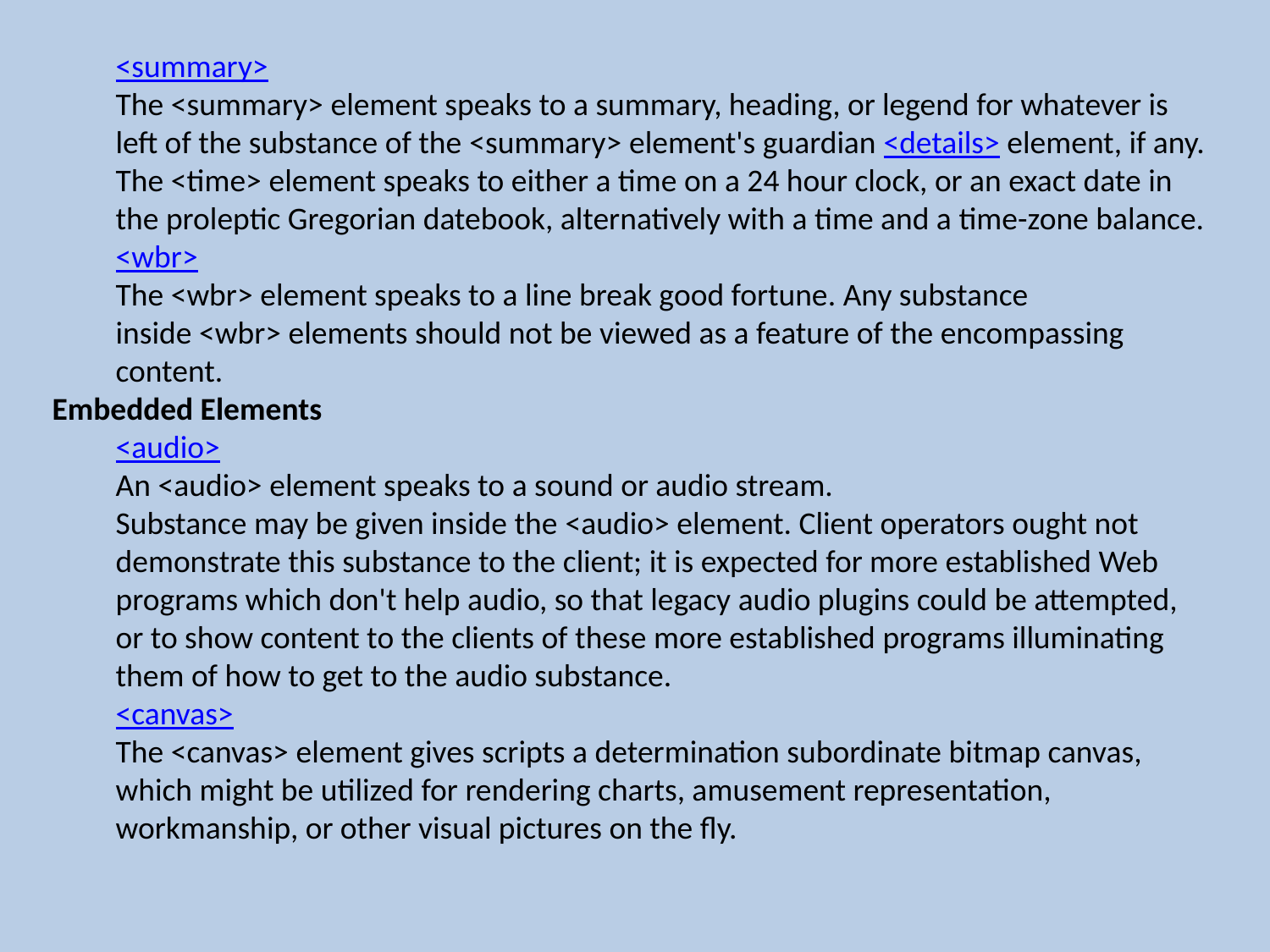

<summary>
The <summary> element speaks to a summary, heading, or legend for whatever is left of the substance of the <summary> element's guardian <details> element, if any.
The <time> element speaks to either a time on a 24 hour clock, or an exact date in the proleptic Gregorian datebook, alternatively with a time and a time-zone balance.
<wbr>
The <wbr> element speaks to a line break good fortune. Any substance inside <wbr> elements should not be viewed as a feature of the encompassing content.
Embedded Elements
<audio>
An <audio> element speaks to a sound or audio stream.
Substance may be given inside the <audio> element. Client operators ought not demonstrate this substance to the client; it is expected for more established Web programs which don't help audio, so that legacy audio plugins could be attempted, or to show content to the clients of these more established programs illuminating them of how to get to the audio substance.
<canvas>
The <canvas> element gives scripts a determination subordinate bitmap canvas, which might be utilized for rendering charts, amusement representation, workmanship, or other visual pictures on the fly.